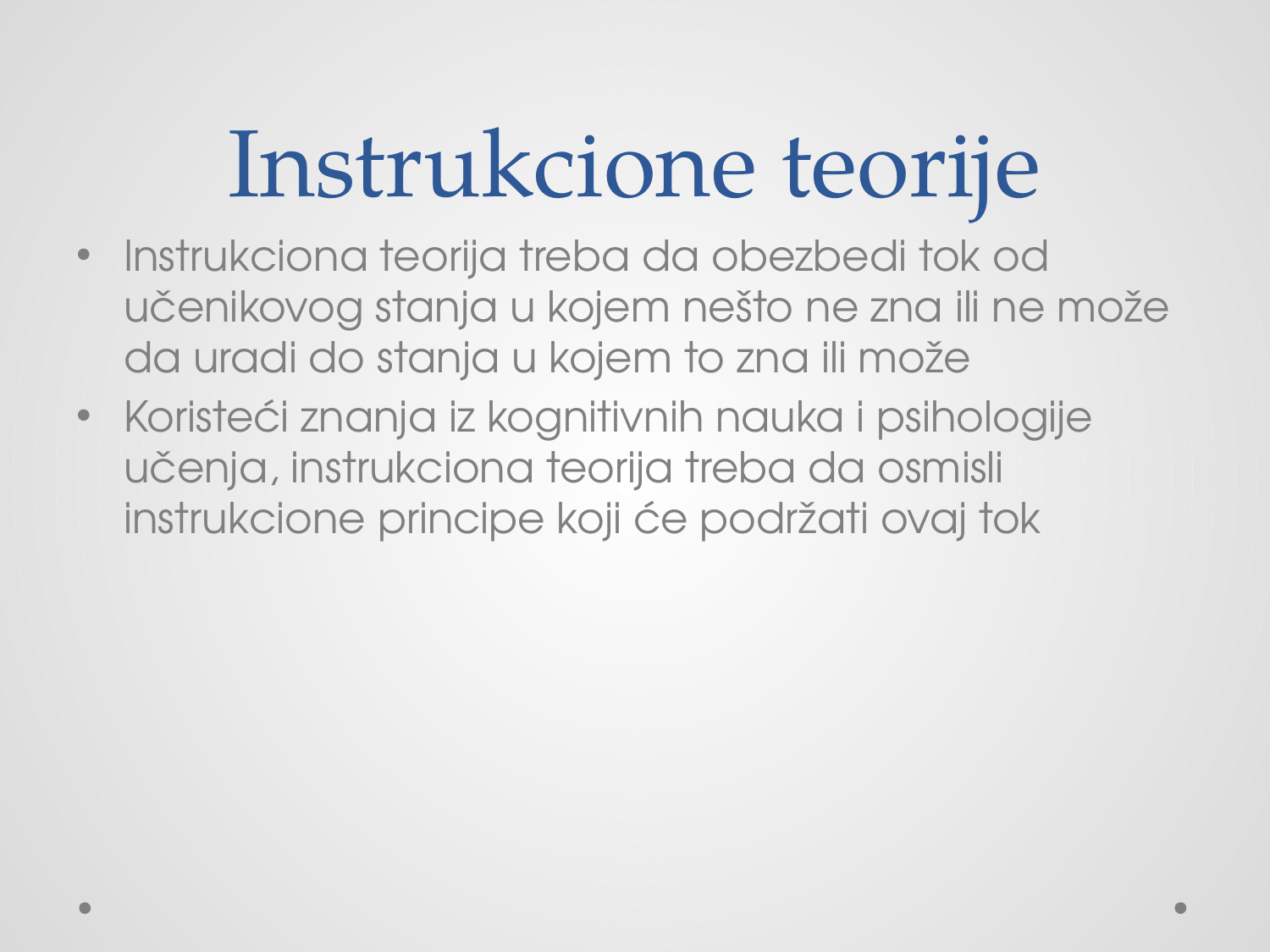

# Instrukcione teorije
Instrukciona teorija treba da obezbedi tok od učenikovog stanja u kojem nešto ne zna ili ne može da uradi do stanja u kojem to zna ili može
Koristeći znanja iz kognitivnih nauka i psihologije učenja, instrukciona teorija treba da osmisli instrukcione principe koji će podržati ovaj tok